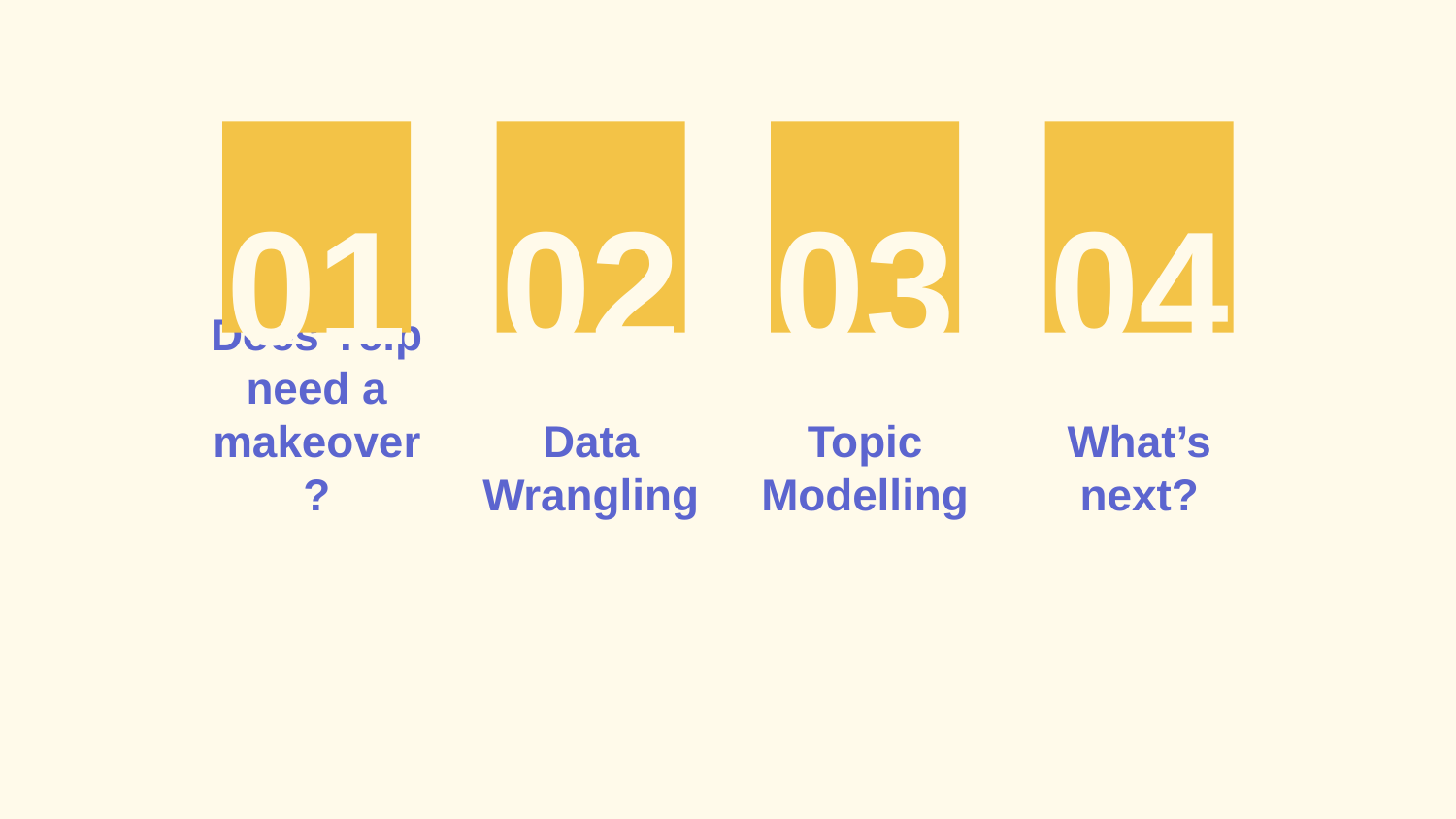

01
02
03
04
# Does Yelp need a makeover?
Data Wrangling
Topic Modelling
What’s next?